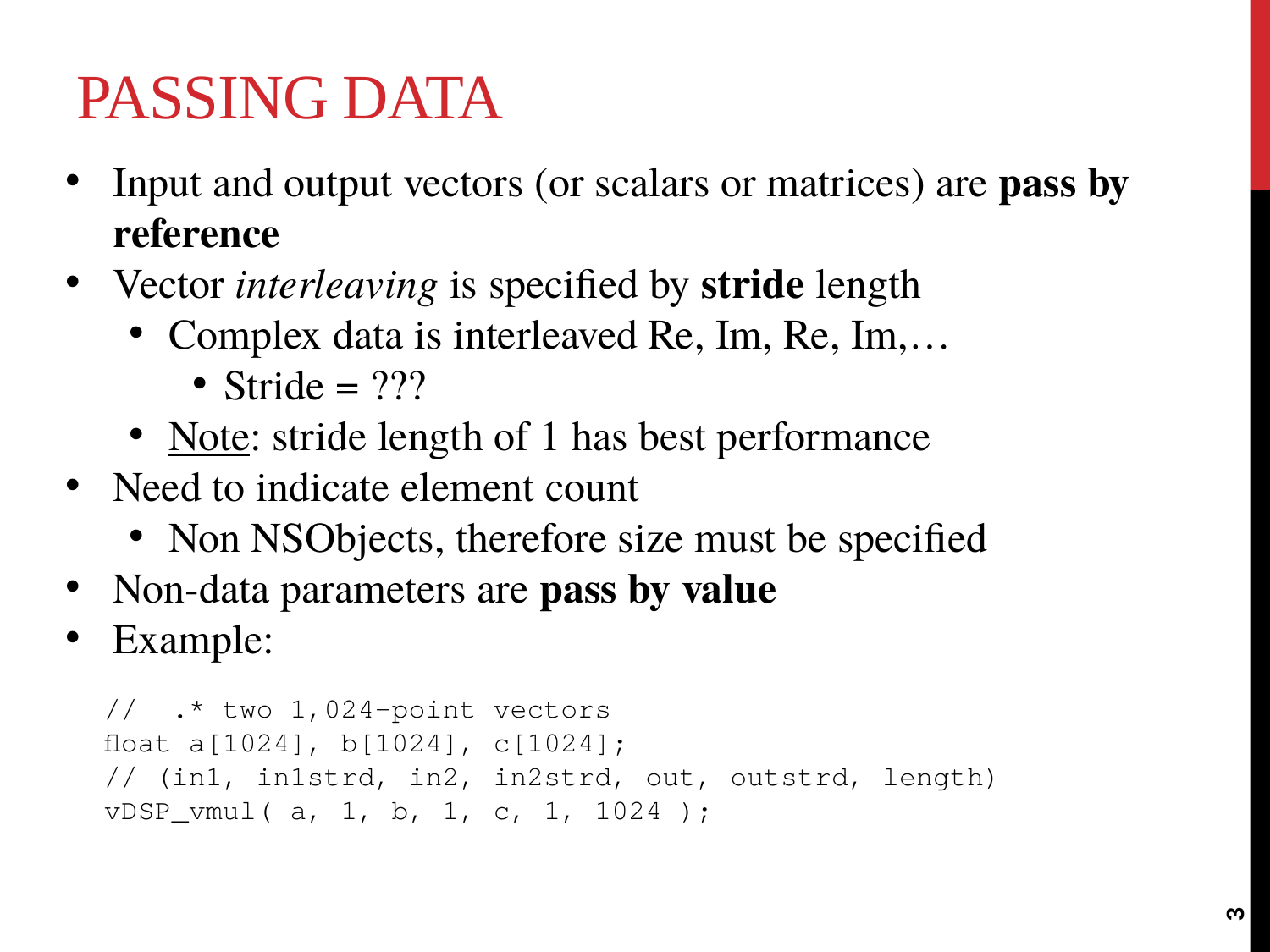

# Passing Data
Input and output vectors (or scalars or matrices) are pass by reference
Vector interleaving is specified by stride length
Complex data is interleaved Re, Im, Re, Im,…
Stride = ???
Note: stride length of 1 has best performance
Need to indicate element count
Non NSObjects, therefore size must be specified
Non-data parameters are pass by value
Example:
//  .* two 1,024-point vectors
float a[1024], b[1024], c[1024];
// (in1, in1strd, in2, in2strd, out, outstrd, length)
vDSP_vmul( a, 1, b, 1, c, 1, 1024 );

3